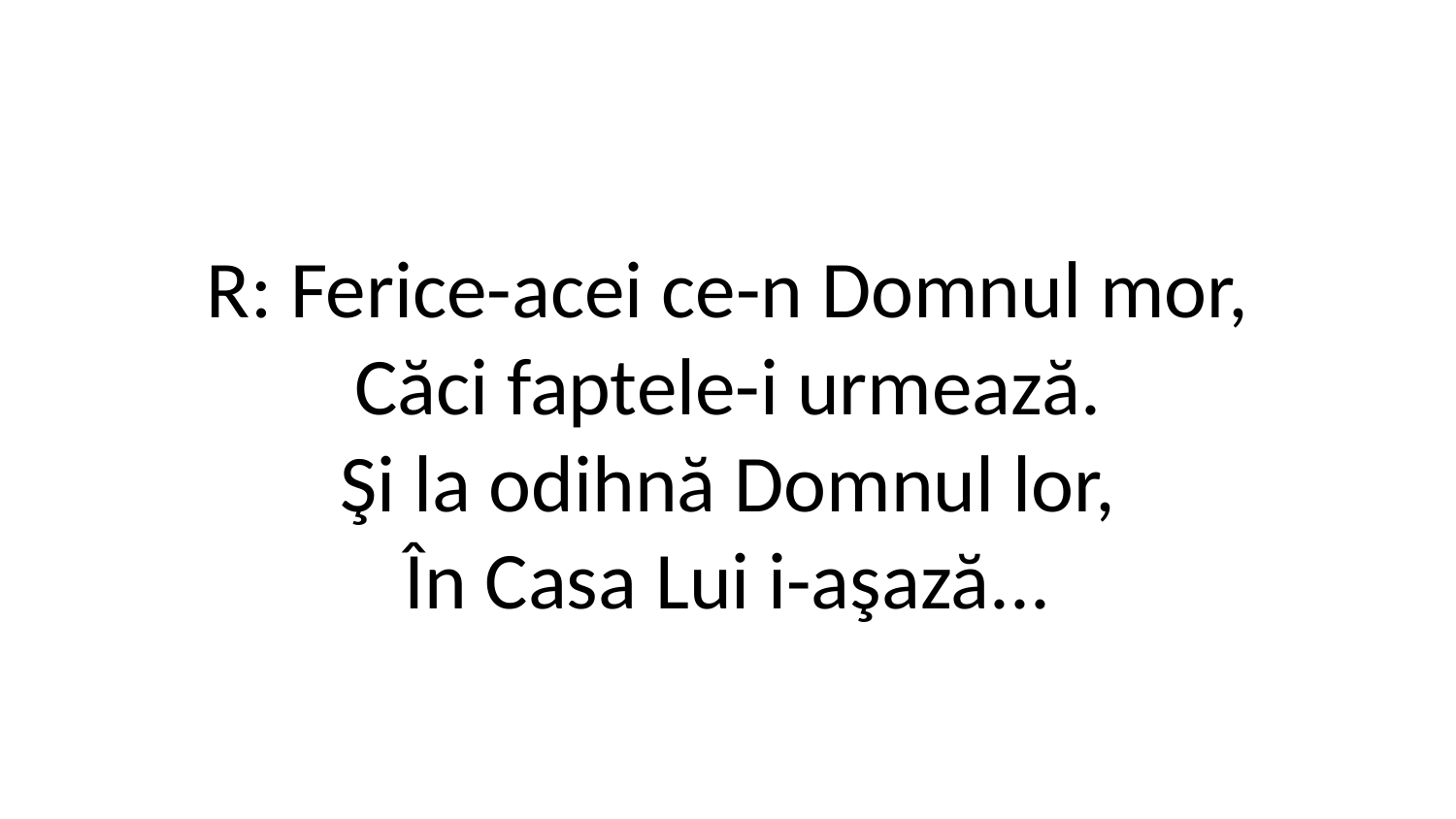

R: Ferice-acei ce-n Domnul mor,
Căci faptele-i urmează.
Şi la odihnă Domnul lor,
În Casa Lui i-aşază...